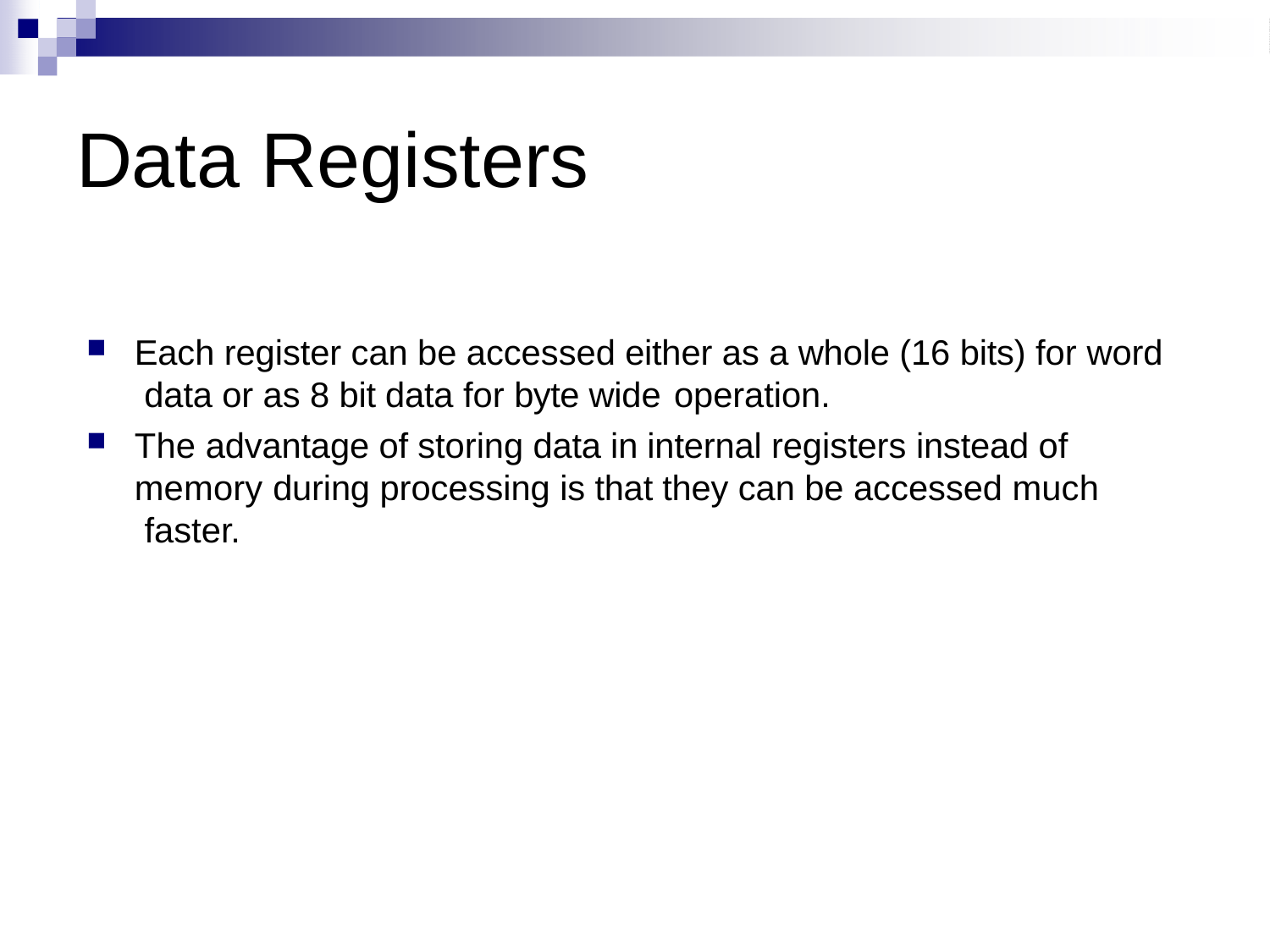

# Data Registers
Each register can be accessed either as a whole (16 bits) for word  data or as 8 bit data for byte wide operation.
The advantage of storing data in internal registers instead of  memory during processing is that they can be accessed much  faster.